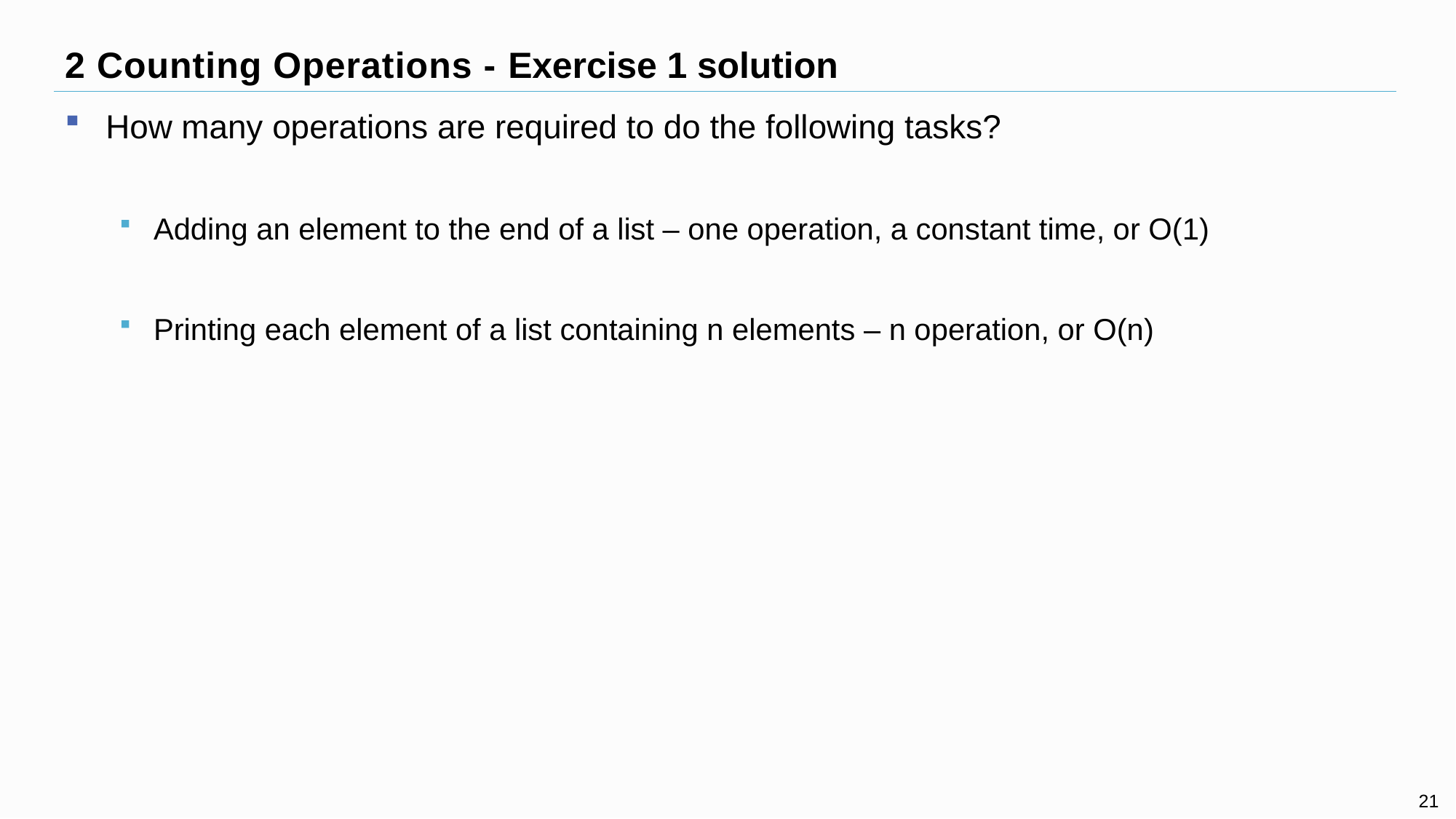

# 2 Counting Operations - Exercise 1 solution
How many operations are required to do the following tasks?

Adding an element to the end of a list – one operation, a constant time, or O(1)

Printing each element of a list containing n elements – n operation, or O(n)

21